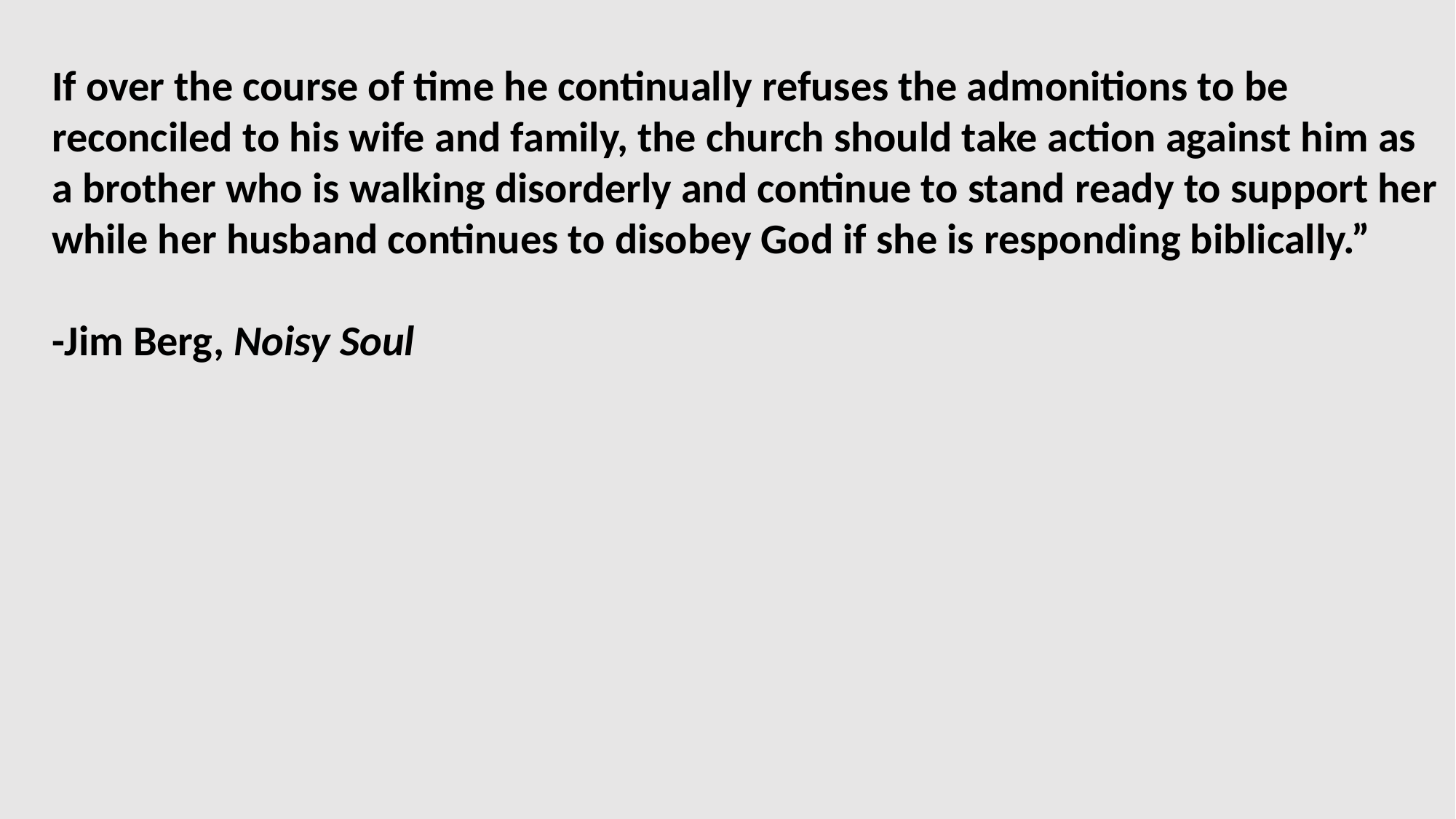

If over the course of time he continually refuses the admonitions to be reconciled to his wife and family, the church should take action against him as a brother who is walking disorderly and continue to stand ready to support her while her husband continues to disobey God if she is responding biblically.”

-Jim Berg, Noisy Soul